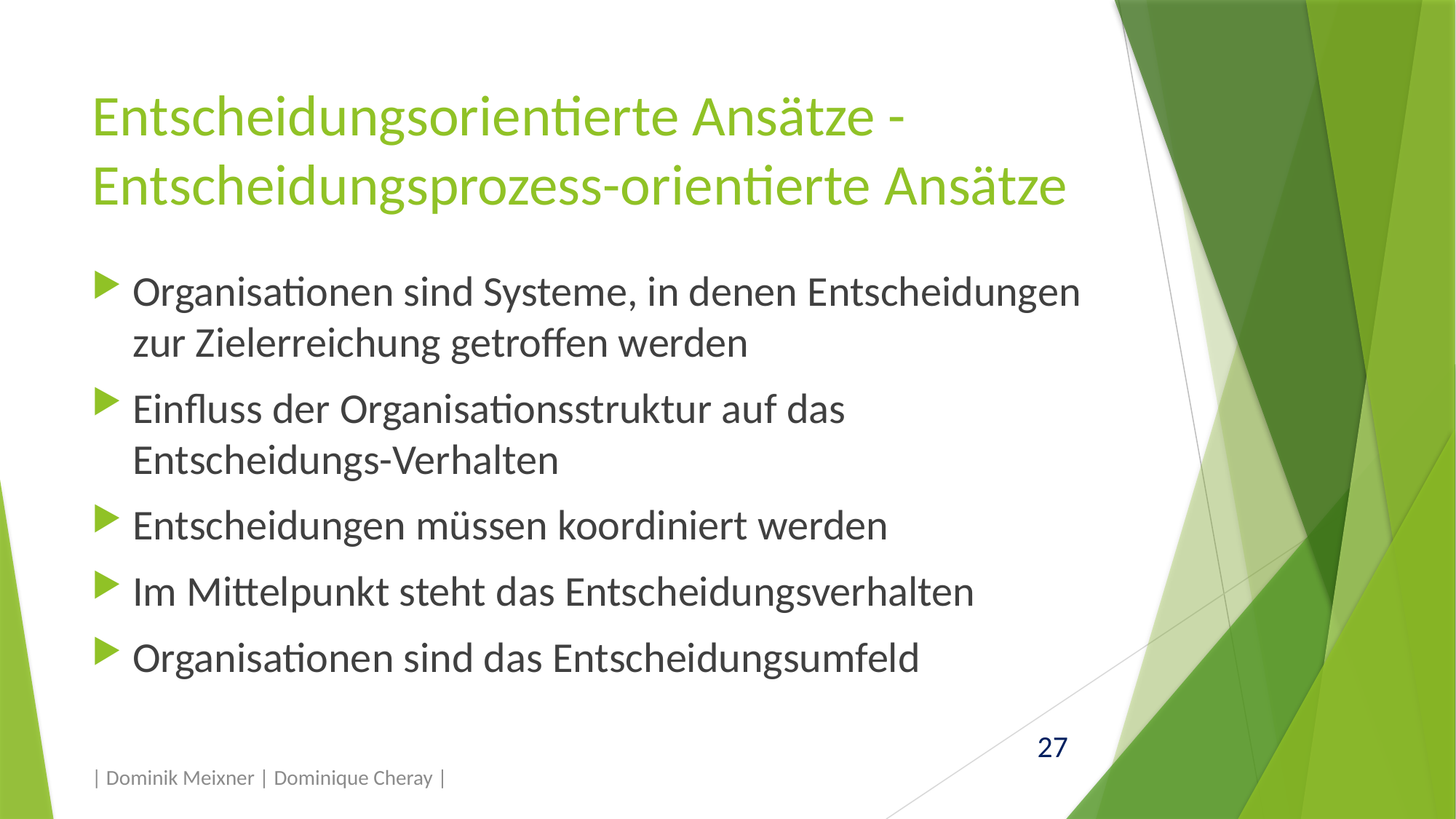

# Entscheidungsorientierte Ansätze - Entscheidungsprozess-orientierte Ansätze
Organisationen sind Systeme, in denen Entscheidungen zur Zielerreichung getroffen werden
Einfluss der Organisationsstruktur auf das Entscheidungs-Verhalten
Entscheidungen müssen koordiniert werden
Im Mittelpunkt steht das Entscheidungsverhalten
Organisationen sind das Entscheidungsumfeld
| Dominik Meixner | Dominique Cheray |